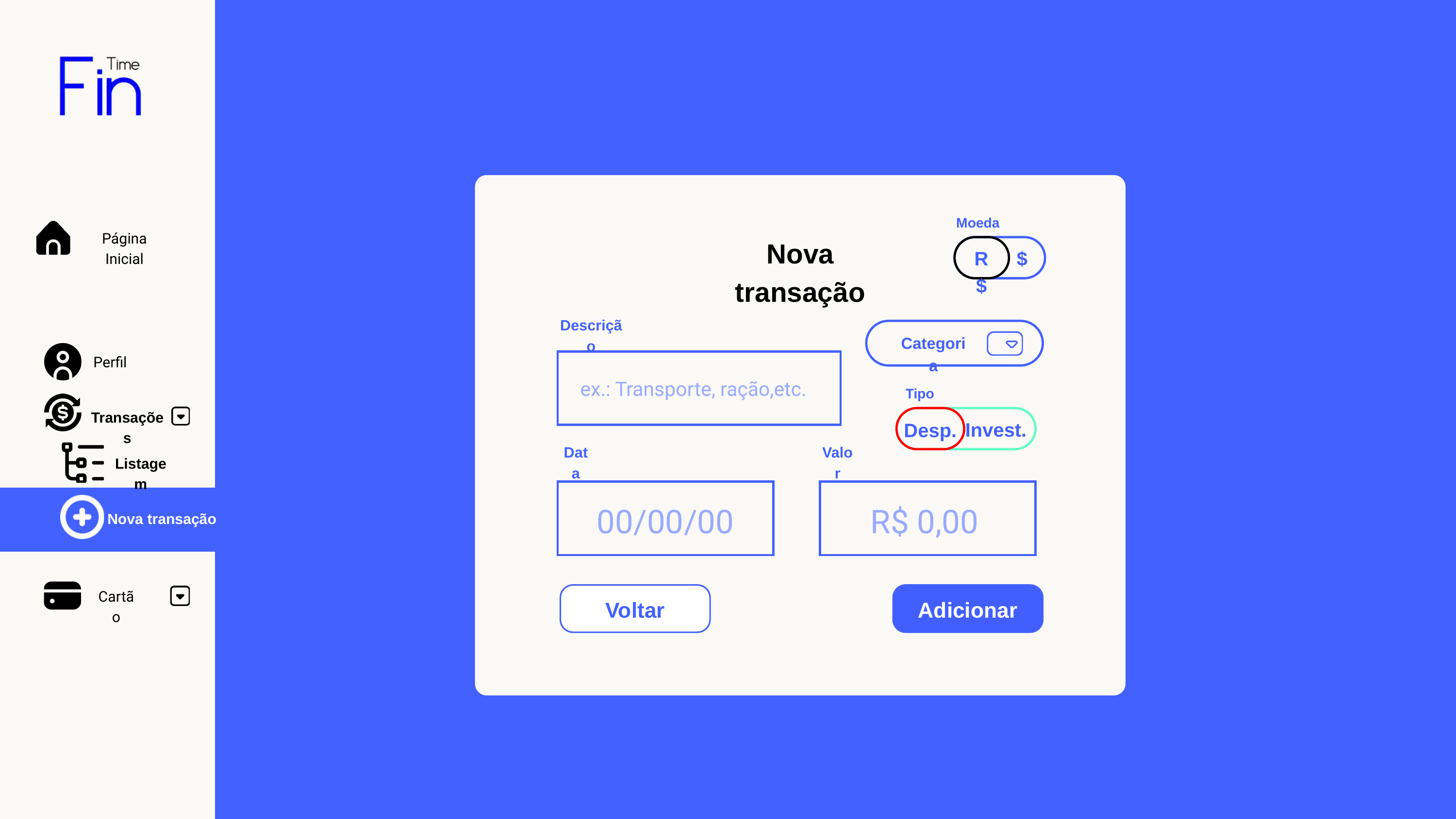

Moeda

Página Inicial
Nova transação

R$
$
Descrição

Categoria

Perfil

ex.: Transporte, ração,etc.
Tipo

Transações

Invest.
Desp.
Data
Valor

Listagem

00/00/00
R$ 0,00

Nova transação

Cartão

Voltar
Adicionar